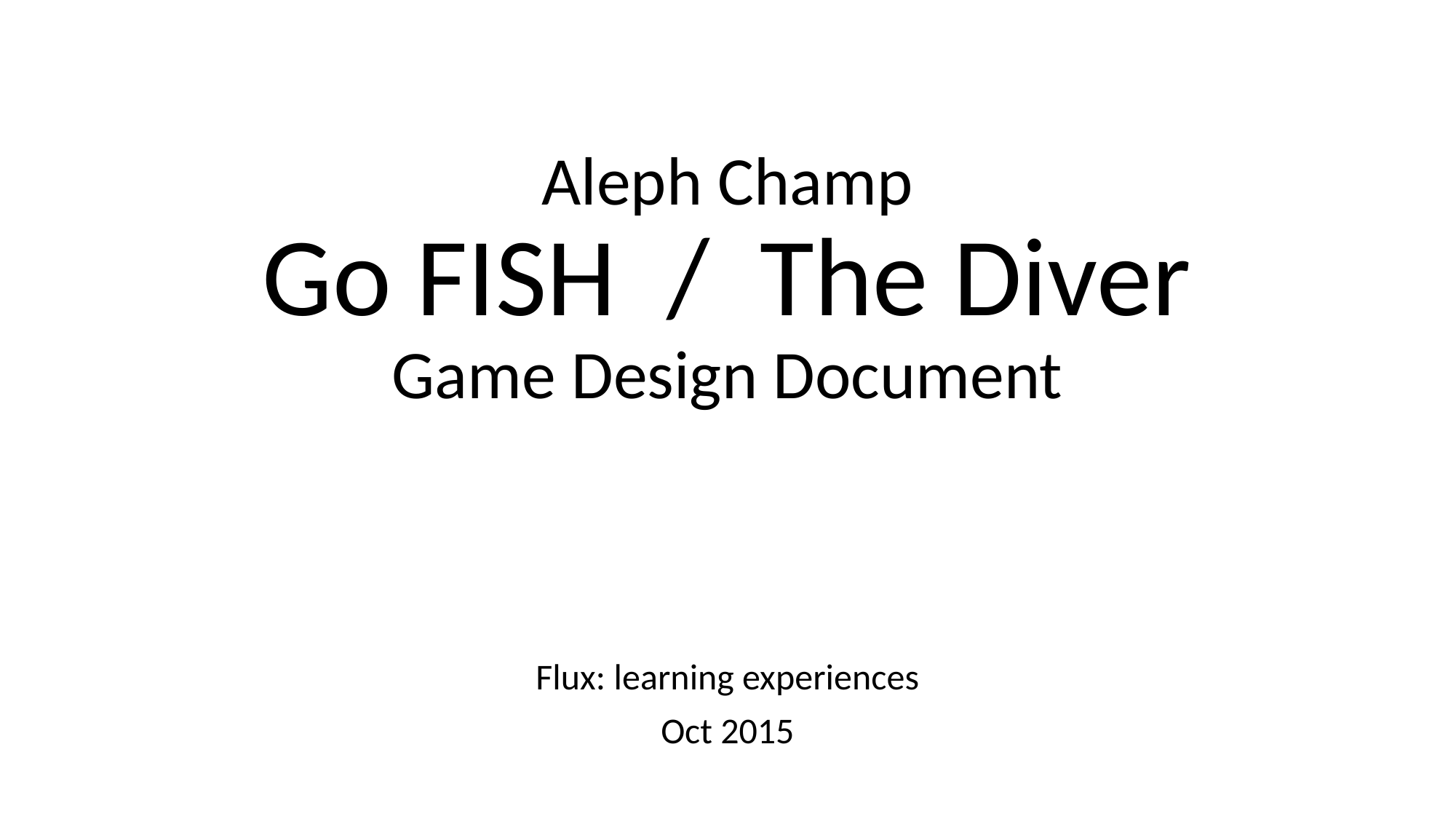

# Aleph Champ Go FISH  /  The Diver Game Design Document

Flux: learning experiences
Oct 2015